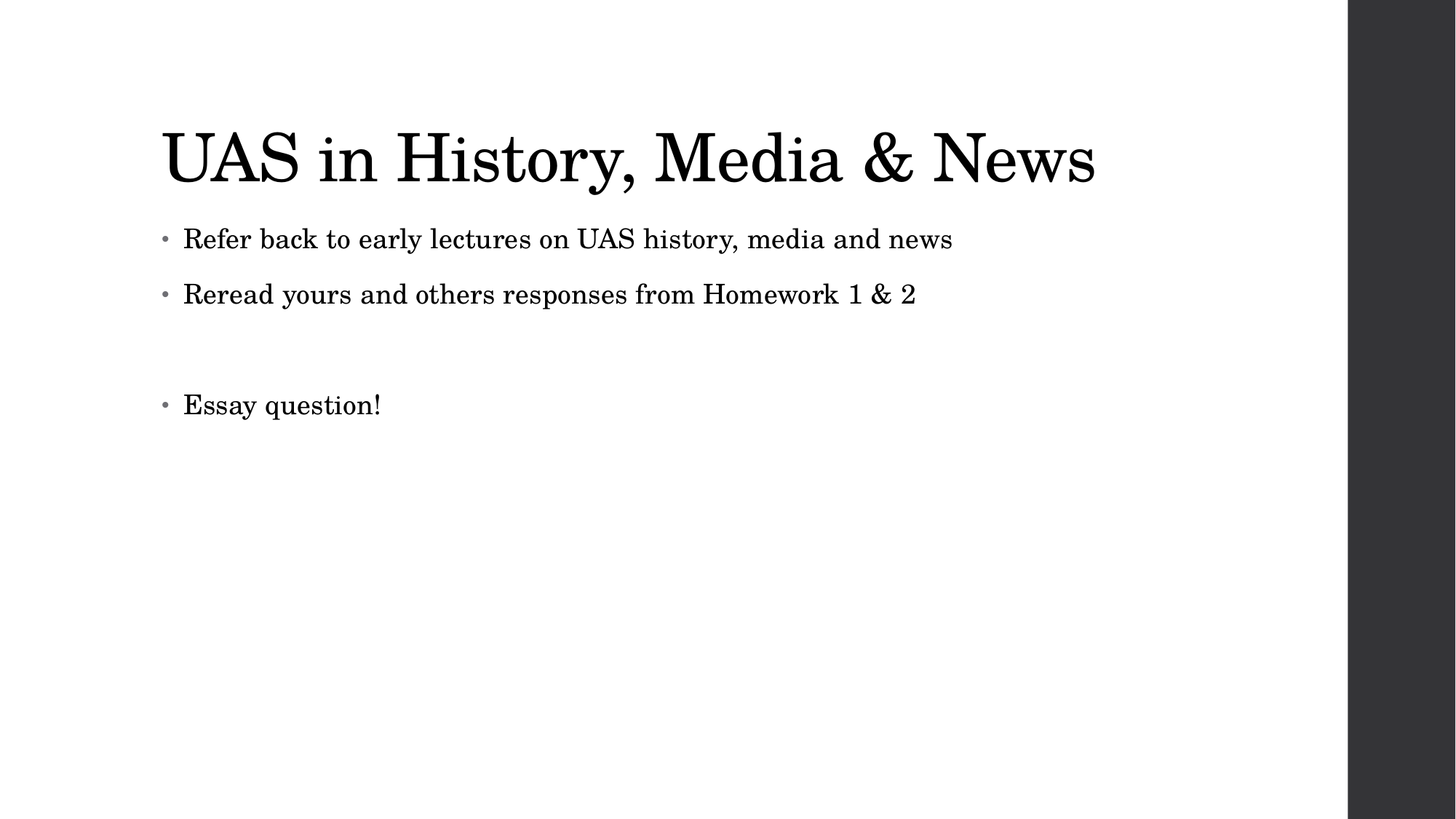

# UAS in History, Media & News
Refer back to early lectures on UAS history, media and news
Reread yours and others responses from Homework 1 & 2

Essay question!